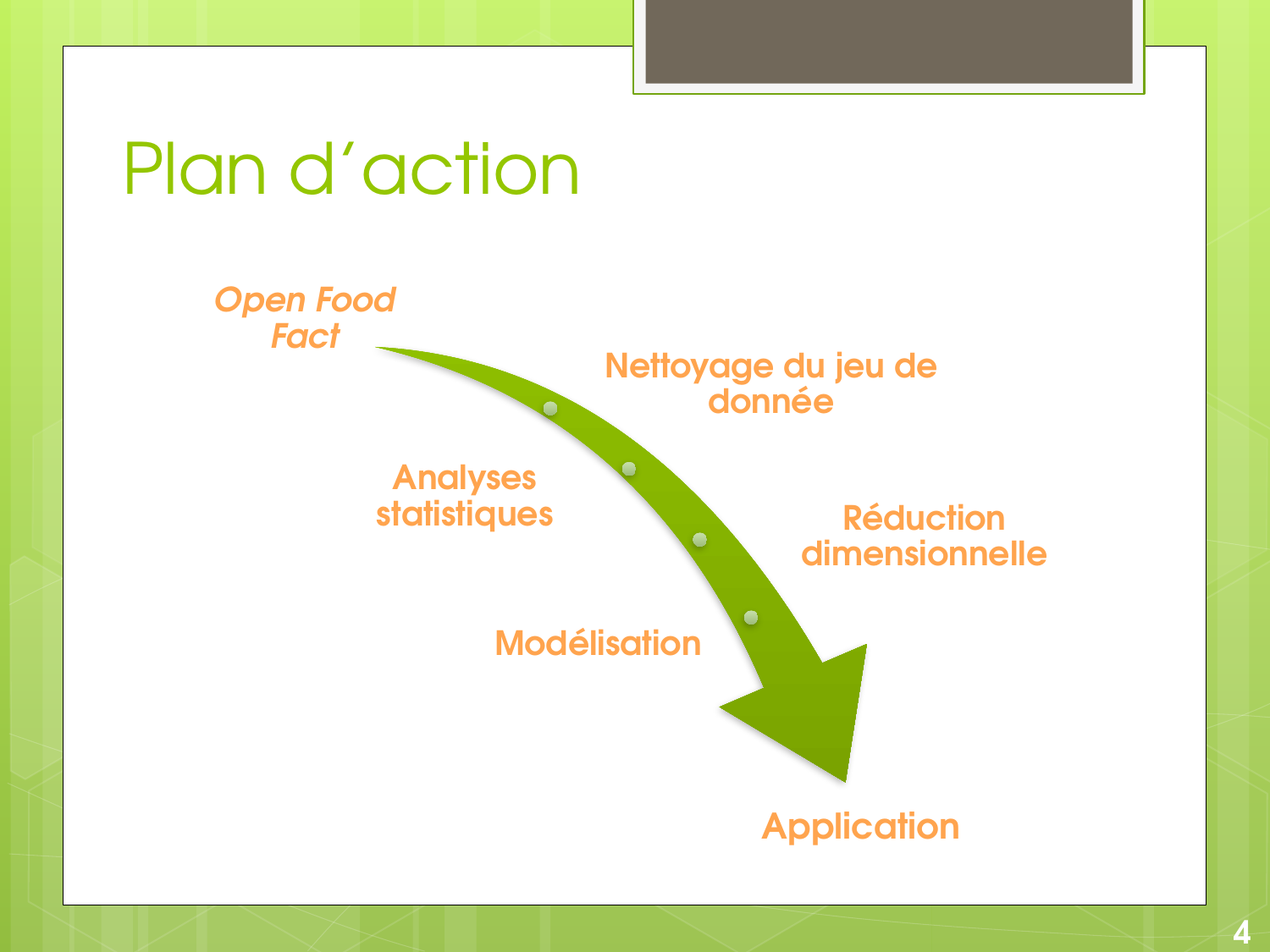

# Plan d’action
Open Food Fact
Nettoyage du jeu de donnée
Analyses statistiques
Réduction dimensionnelle
Modélisation

Application
4